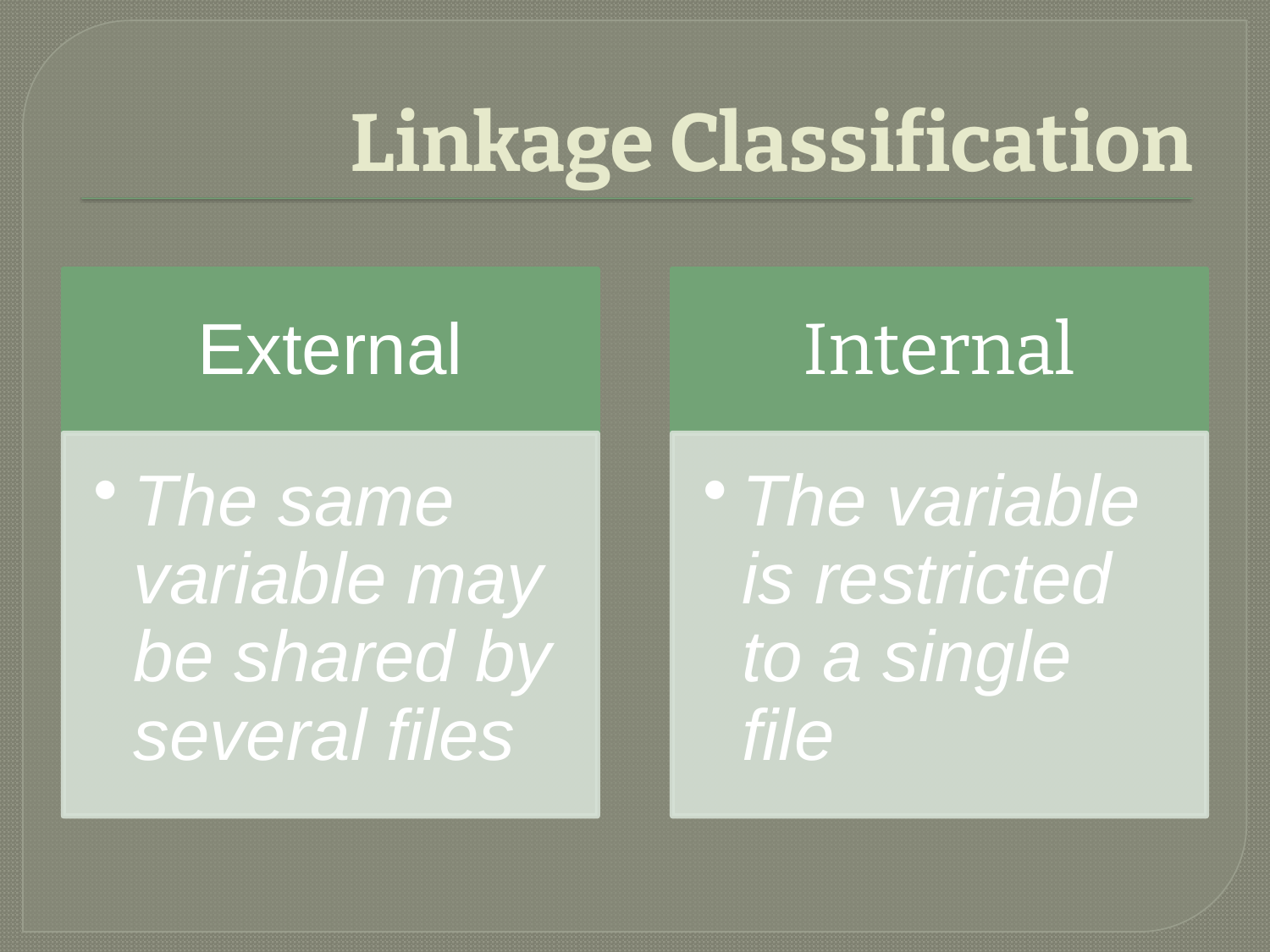

# Linkage Classification
External
The same variable may be shared by several files
Internal
The variable is restricted to a single file